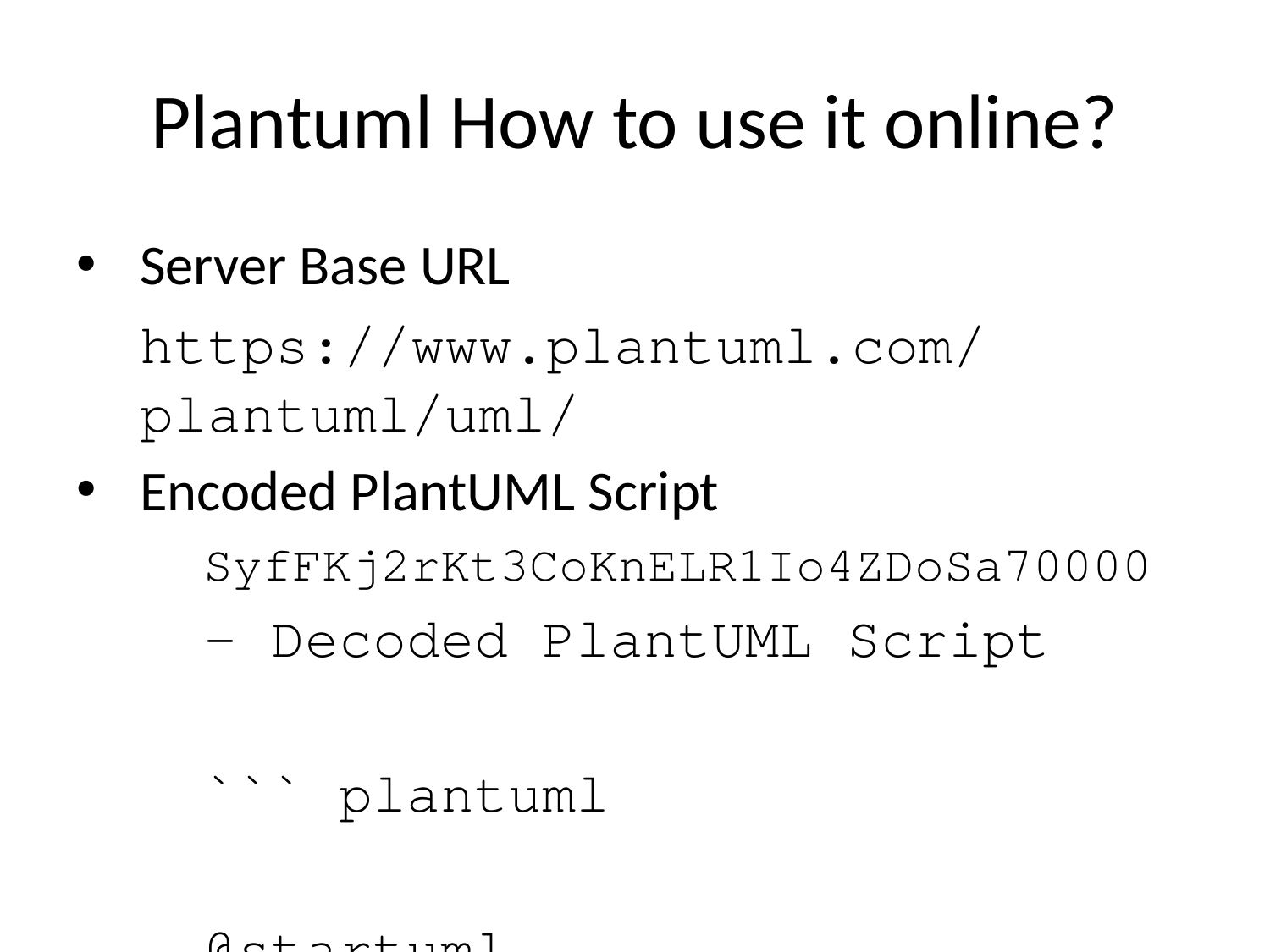

# Plantuml How to use it online?
Server Base URL
https://www.plantuml.com/plantuml/uml/
Encoded PlantUML Script
SyfFKj2rKt3CoKnELR1Io4ZDoSa70000
- Decoded PlantUML Script

``` plantuml

@startuml
Bob -> Alice : hello
@enduml